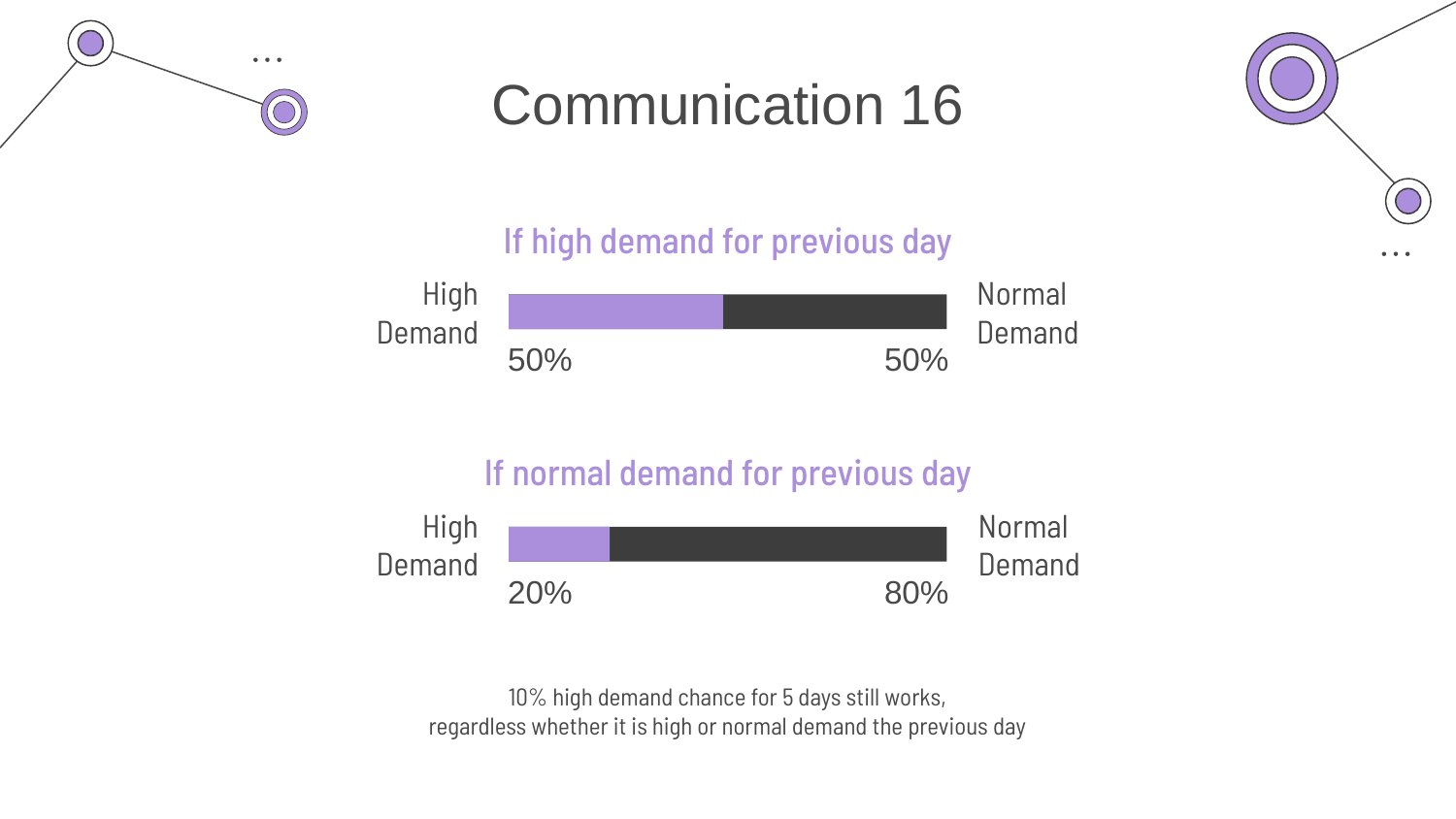

# Communication 16

If high demand for previous day
Normal Demand
High Demand

50%
50%
If normal demand for previous day

High Demand
Normal Demand
20%
80%
10% high demand chance for 5 days still works,
regardless whether it is high or normal demand the previous day